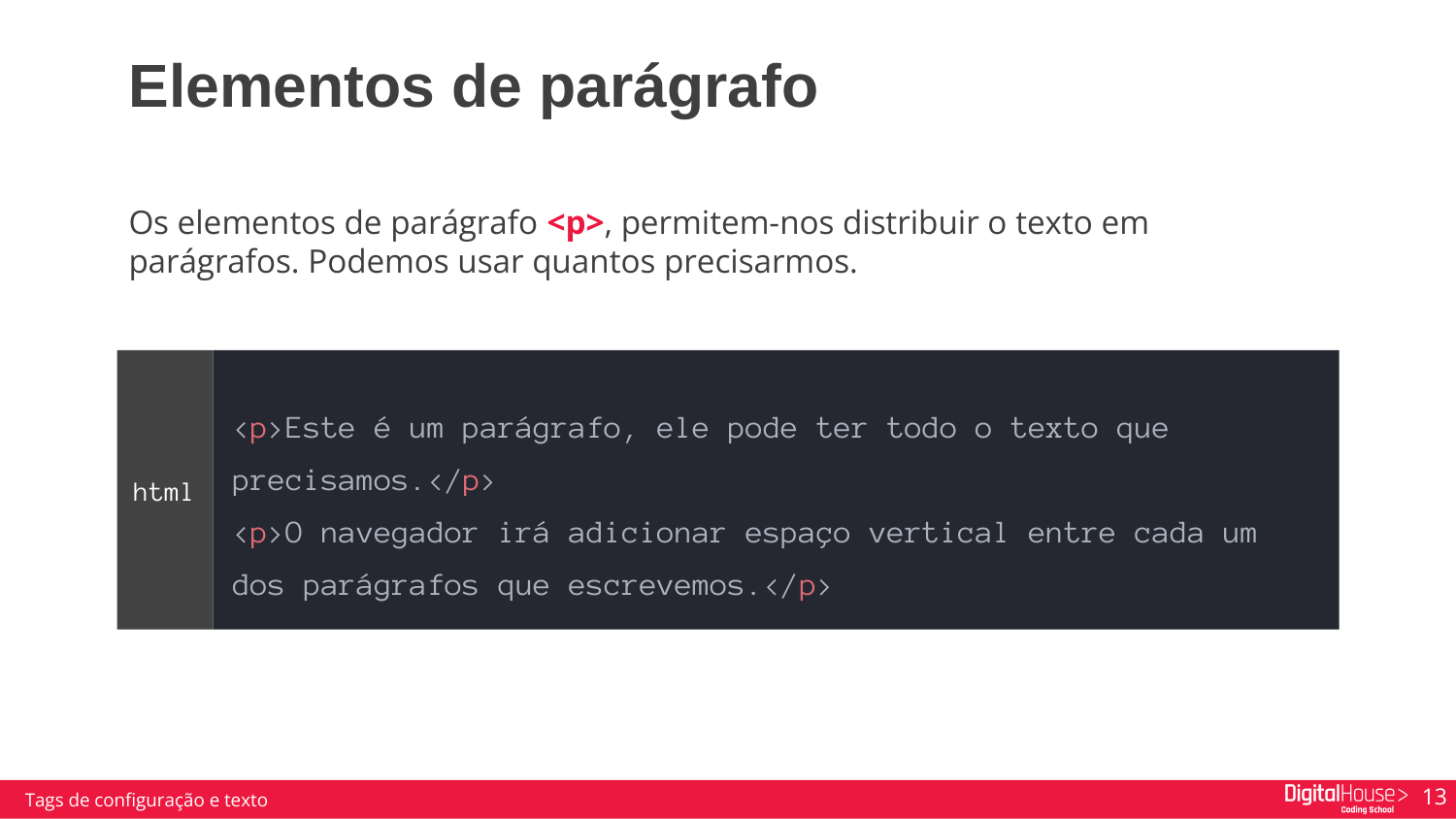

Elementos de parágrafo
Os elementos de parágrafo <p>, permitem-nos distribuir o texto em parágrafos. Podemos usar quantos precisarmos.
html
<p>Este é um parágrafo, ele pode ter todo o texto que precisamos.</p>
<p>O navegador irá adicionar espaço vertical entre cada um dos parágrafos que escrevemos.</p>